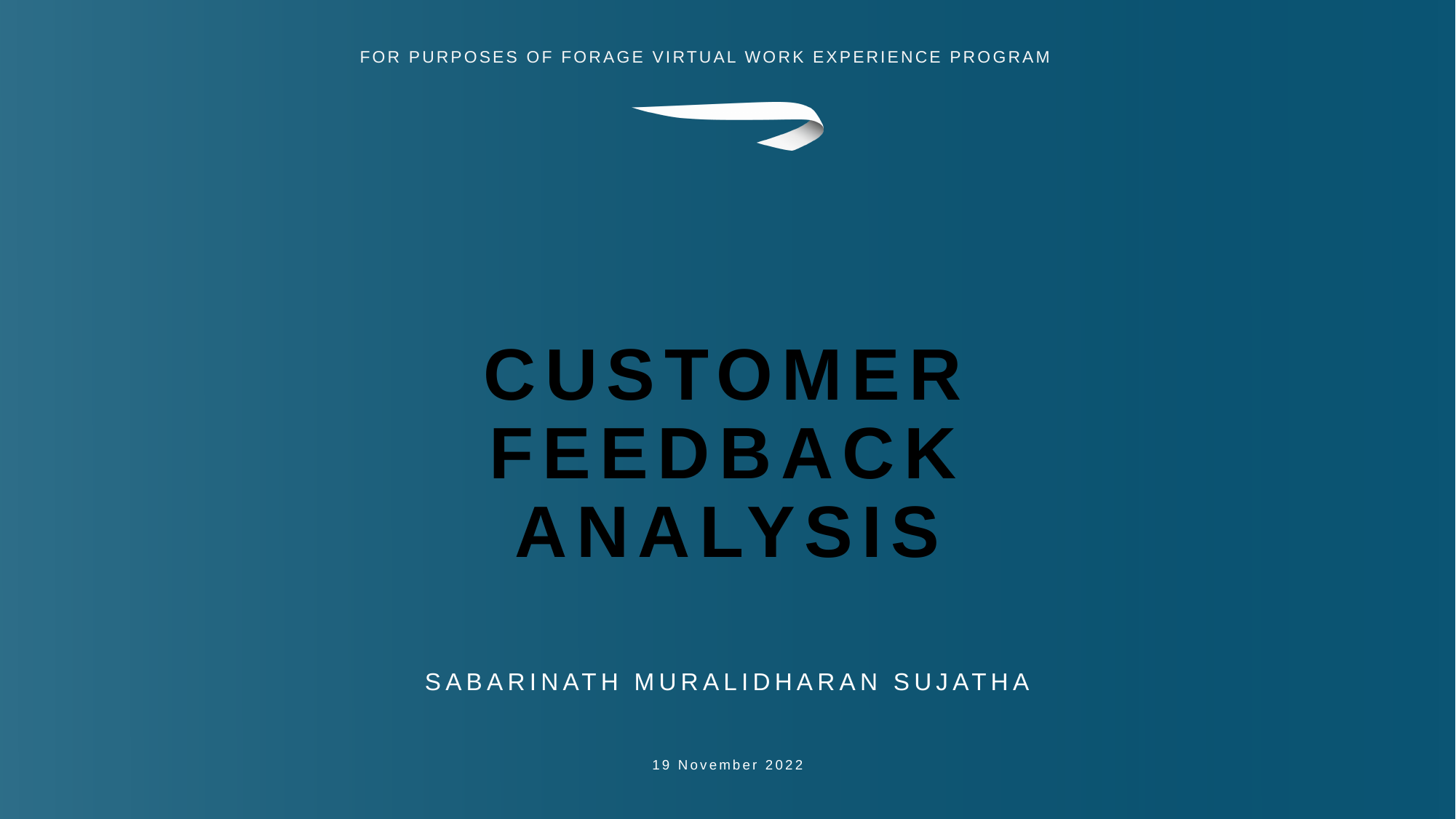

# CUSTOMER FEEDBACK ANALYSIS
SABARINATH MURALIDHARAN SUJATHA
19 November 2022